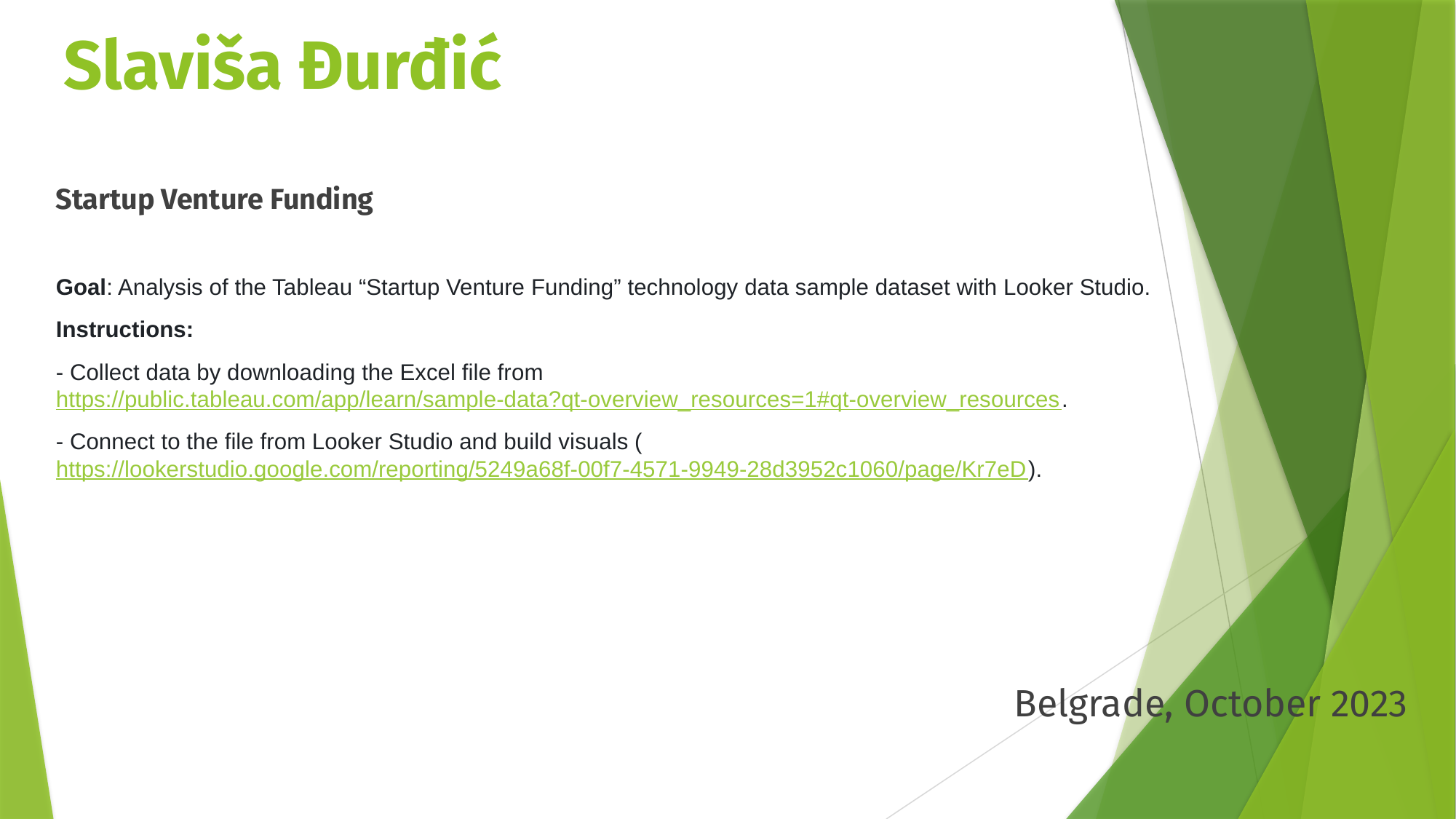

# Slaviša Đurđić
Startup Venture Funding

Goal: Analysis of the Tableau “Startup Venture Funding” technology data sample dataset with Looker Studio.
Instructions:
- Collect data by downloading the Excel file from https://public.tableau.com/app/learn/sample-data?qt-overview_resources=1#qt-overview_resources.
- Connect to the file from Looker Studio and build visuals (https://lookerstudio.google.com/reporting/5249a68f-00f7-4571-9949-28d3952c1060/page/Kr7eD).

Belgrade, October 2023